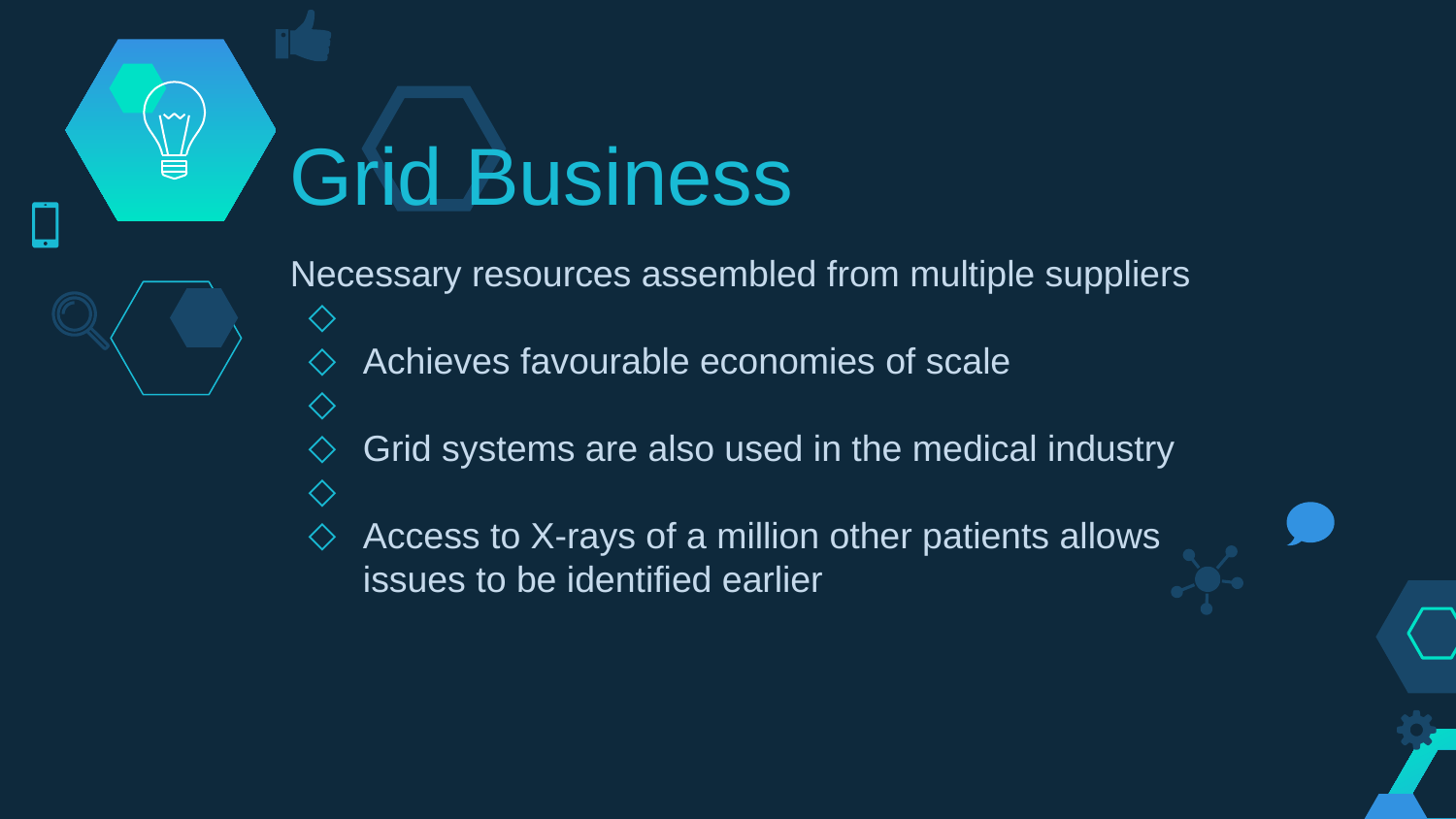

Grid Business
Necessary resources assembled from multiple suppliers

Achieves favourable economies of scale

Grid systems are also used in the medical industry

Access to X-rays of a million other patients allows issues to be identified earlier